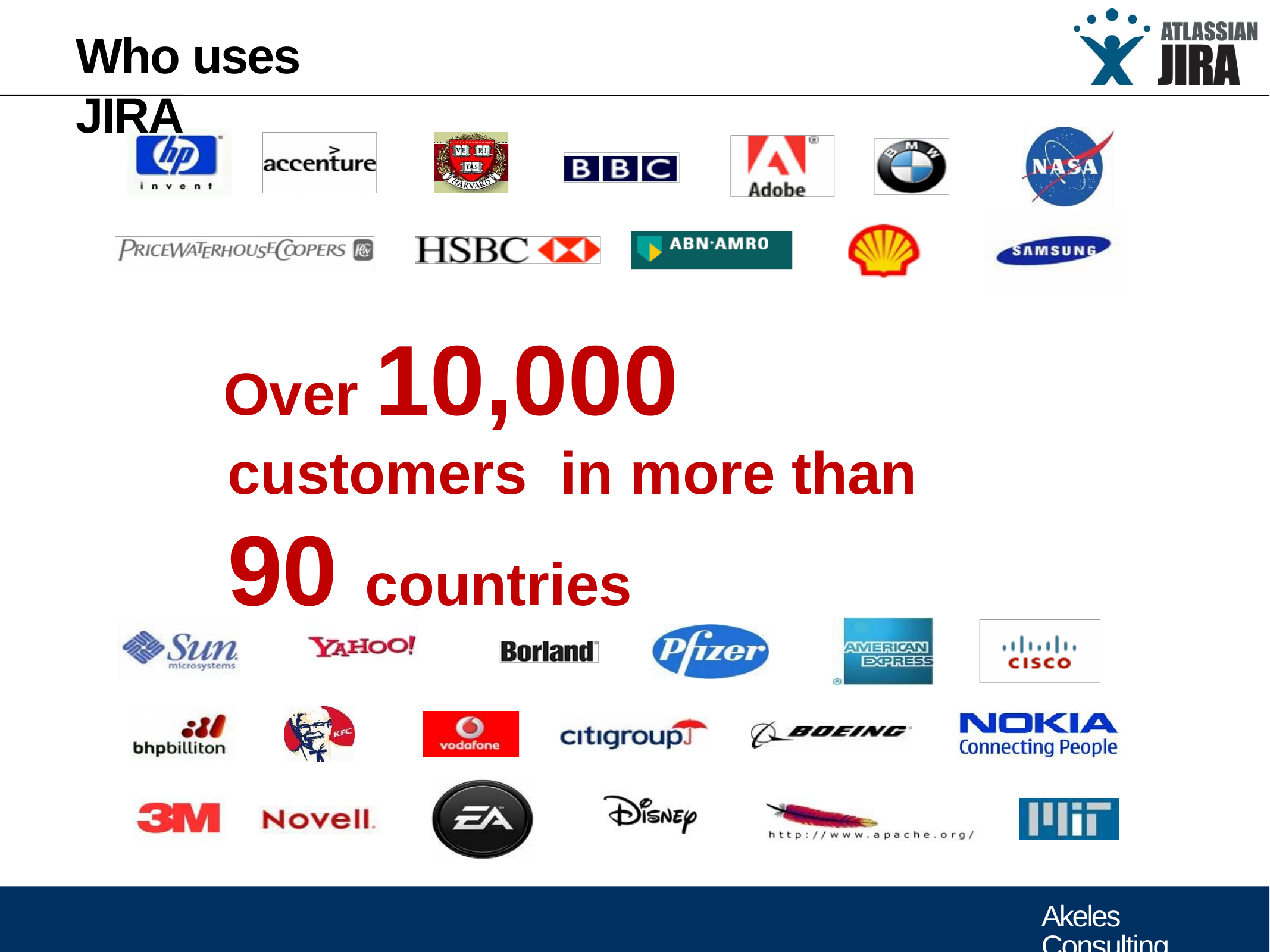

Who uses JIRA

Over 10,000 customers  in more than 90 countries

Akeles Consulting